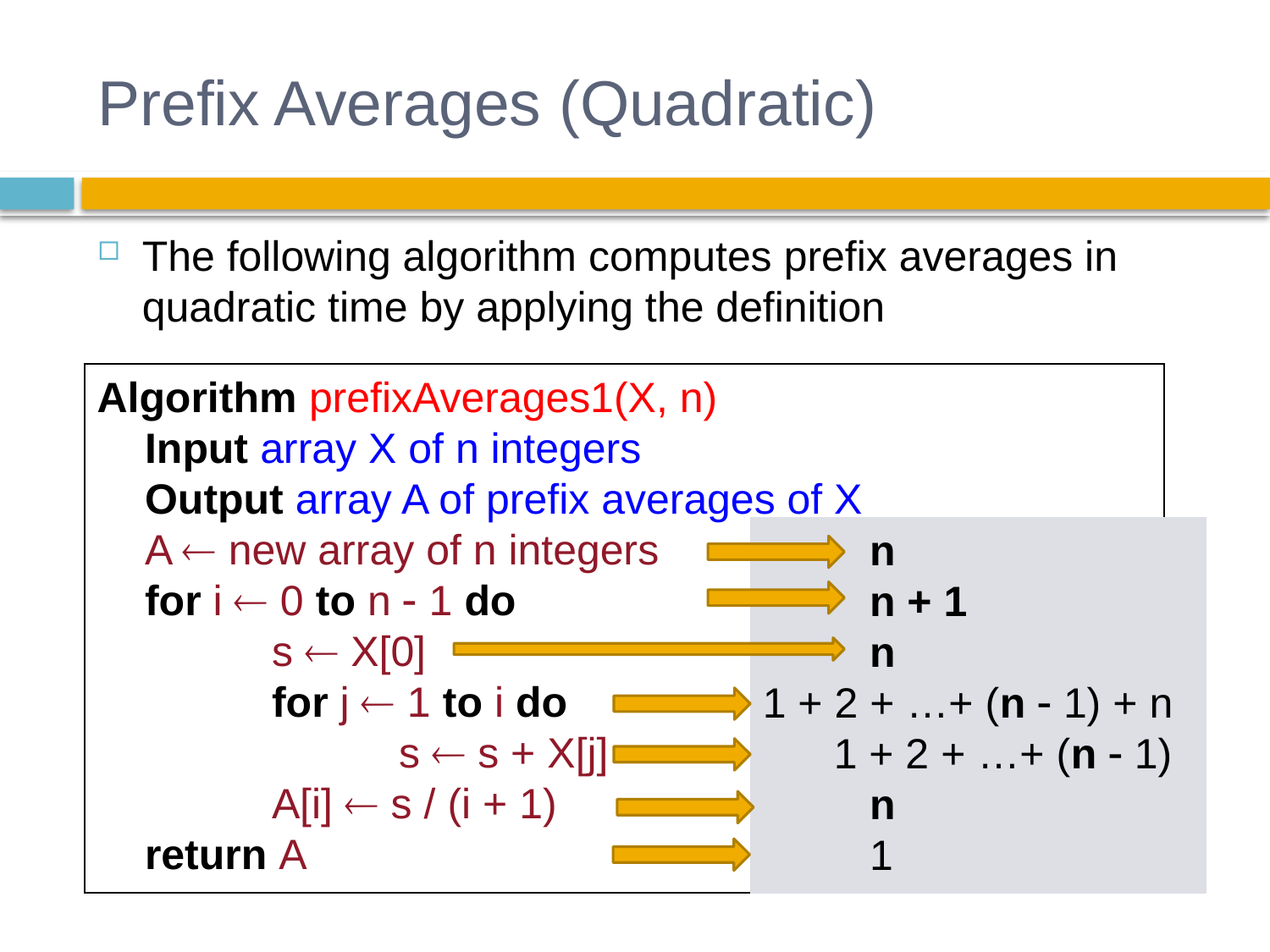

# Prefix Averages (Quadratic)
The following algorithm computes prefix averages in quadratic time by applying the definition

Algorithm prefixAverages1(X, n)
	Input array X of n integers
	Output array A of prefix averages of X
	A ← new array of n integers
	for i ← 0 to n − 1 do
		s ← X[0]
		for j ← 1 to i do
			s ← s + X[j]
		A[i] ← s / (i + 1)
	return A
	     n
	     n + 1
	     n
1 + 2 + …+ (n − 1) + n
      1 + 2 + …+ (n − 1)
	     n
	     1